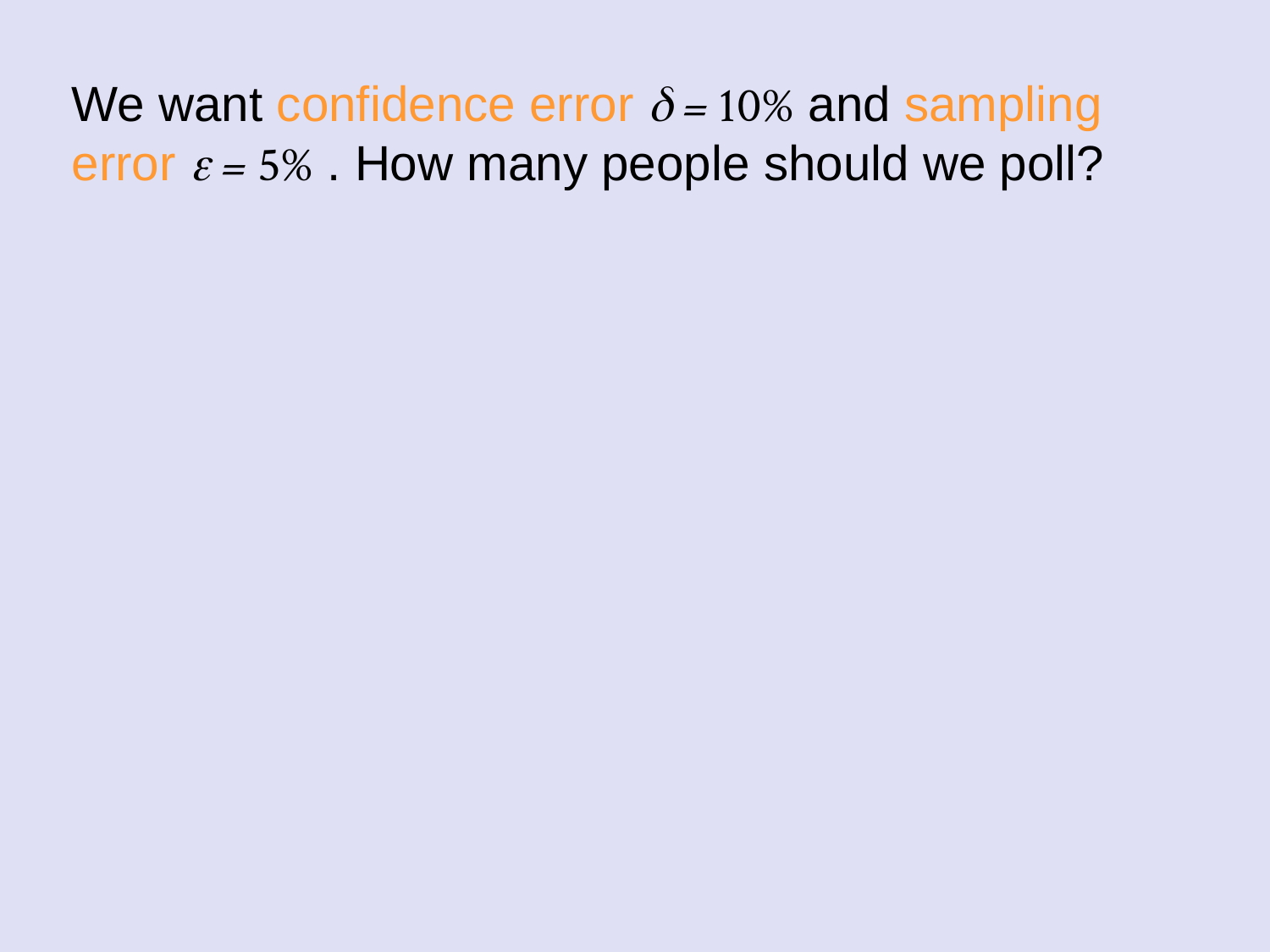

We want confidence error δ = 10% and sampling error ε = 5% . How many people should we poll?